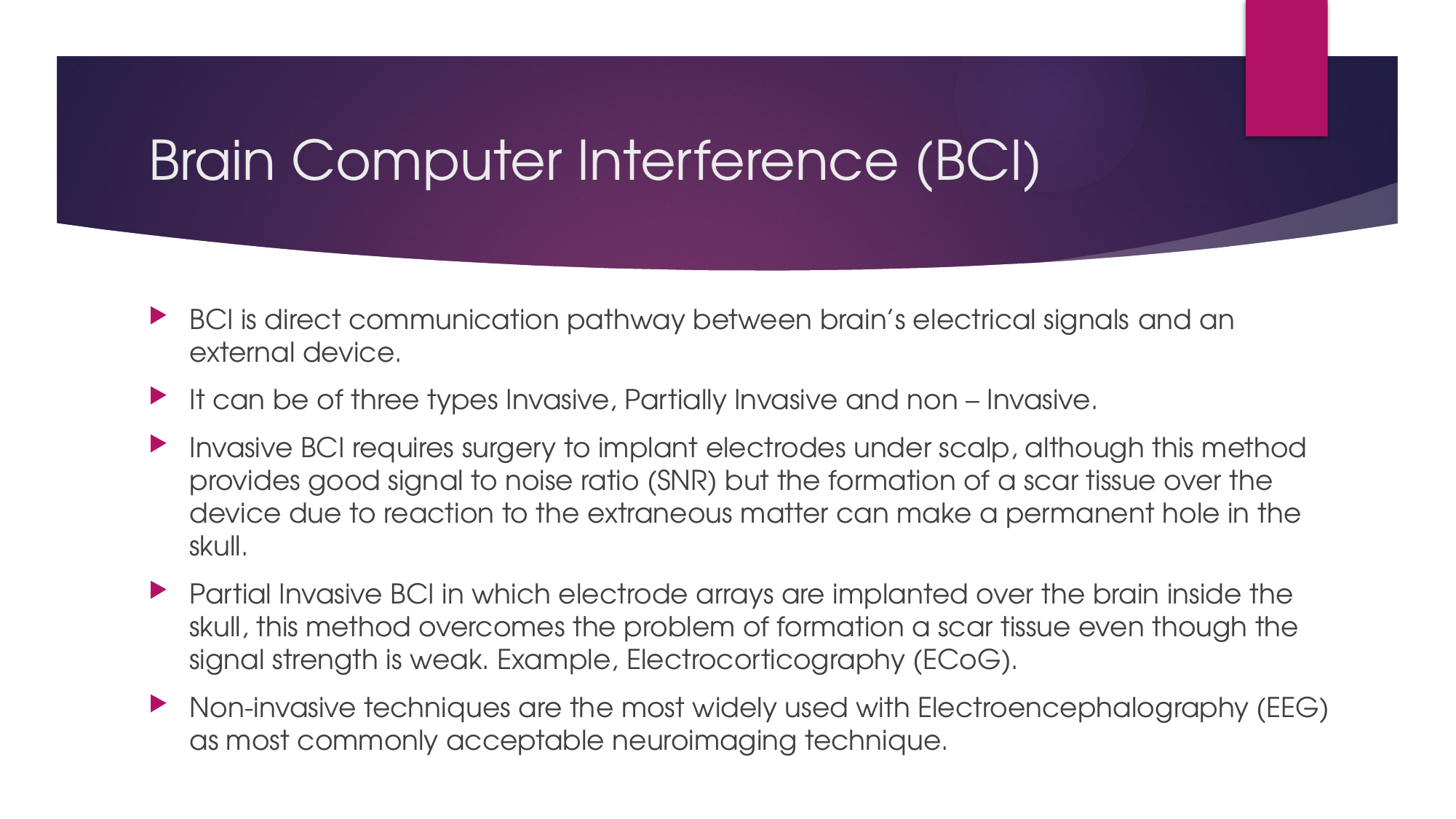

# Brain Computer Interference (BCI)
BCI is direct communication pathway between brain’s electrical signals and an external device.
It can be of three types Invasive, Partially Invasive and non – Invasive.
Invasive BCI requires surgery to implant electrodes under scalp, although this method provides good signal to noise ratio (SNR) but the formation of a scar tissue over the device due to reaction to the extraneous matter can make a permanent hole in the skull.
Partial Invasive BCI in which electrode arrays are implanted over the brain inside the skull, this method overcomes the problem of formation a scar tissue even though the signal strength is weak. Example, Electrocorticography (ECoG).
Non-invasive techniques are the most widely used with Electroencephalography (EEG) as most commonly acceptable neuroimaging technique.